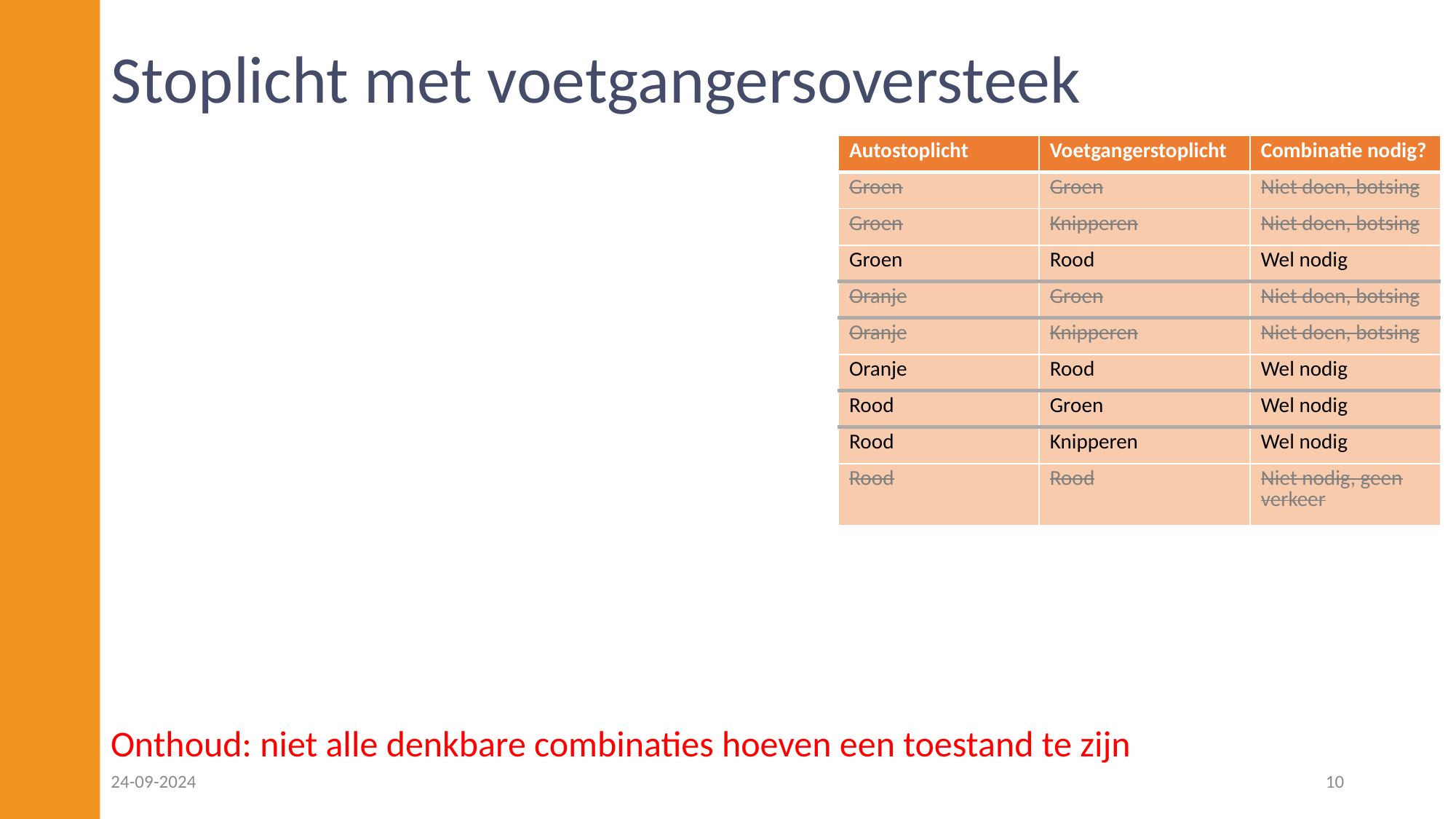

# Stoplicht met voetgangersoversteek
| Autostoplicht | Voetgangerstoplicht | Combinatie nodig? |
| --- | --- | --- |
| Groen | Groen | Niet doen, botsing |
| Groen | Knipperen | Niet doen, botsing |
| Groen | Rood | Wel nodig |
| Oranje | Groen | Niet doen, botsing |
| Oranje | Knipperen | Niet doen, botsing |
| Oranje | Rood | Wel nodig |
| Rood | Groen | Wel nodig |
| Rood | Knipperen | Wel nodig |
| Rood | Rood | Niet nodig, geen verkeer |

Onthoud: niet alle denkbare combinaties hoeven een toestand te zijn
24-09-2024

10